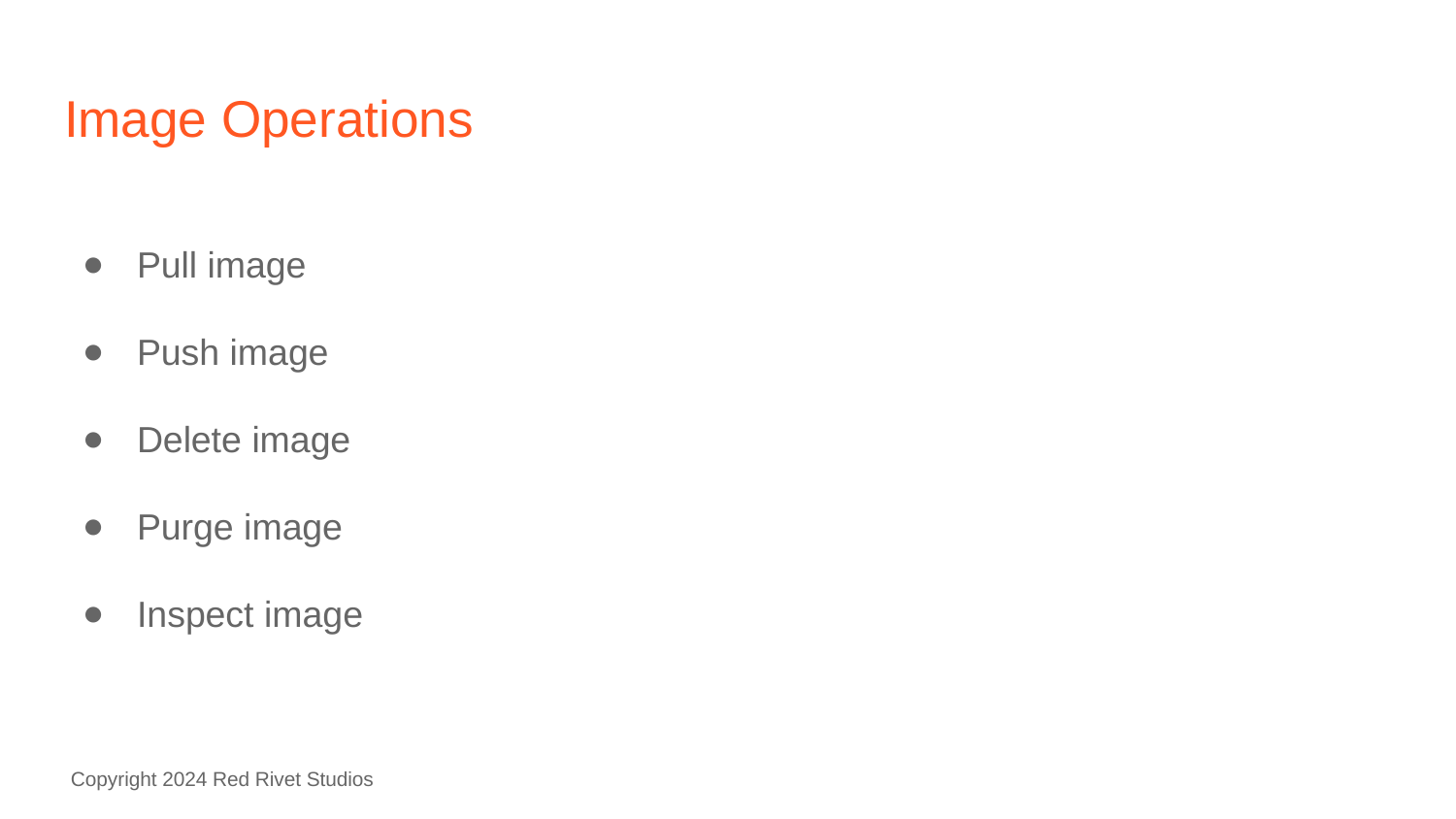

# Image Operations
Pull image
Push image
Delete image
Purge image
Inspect image